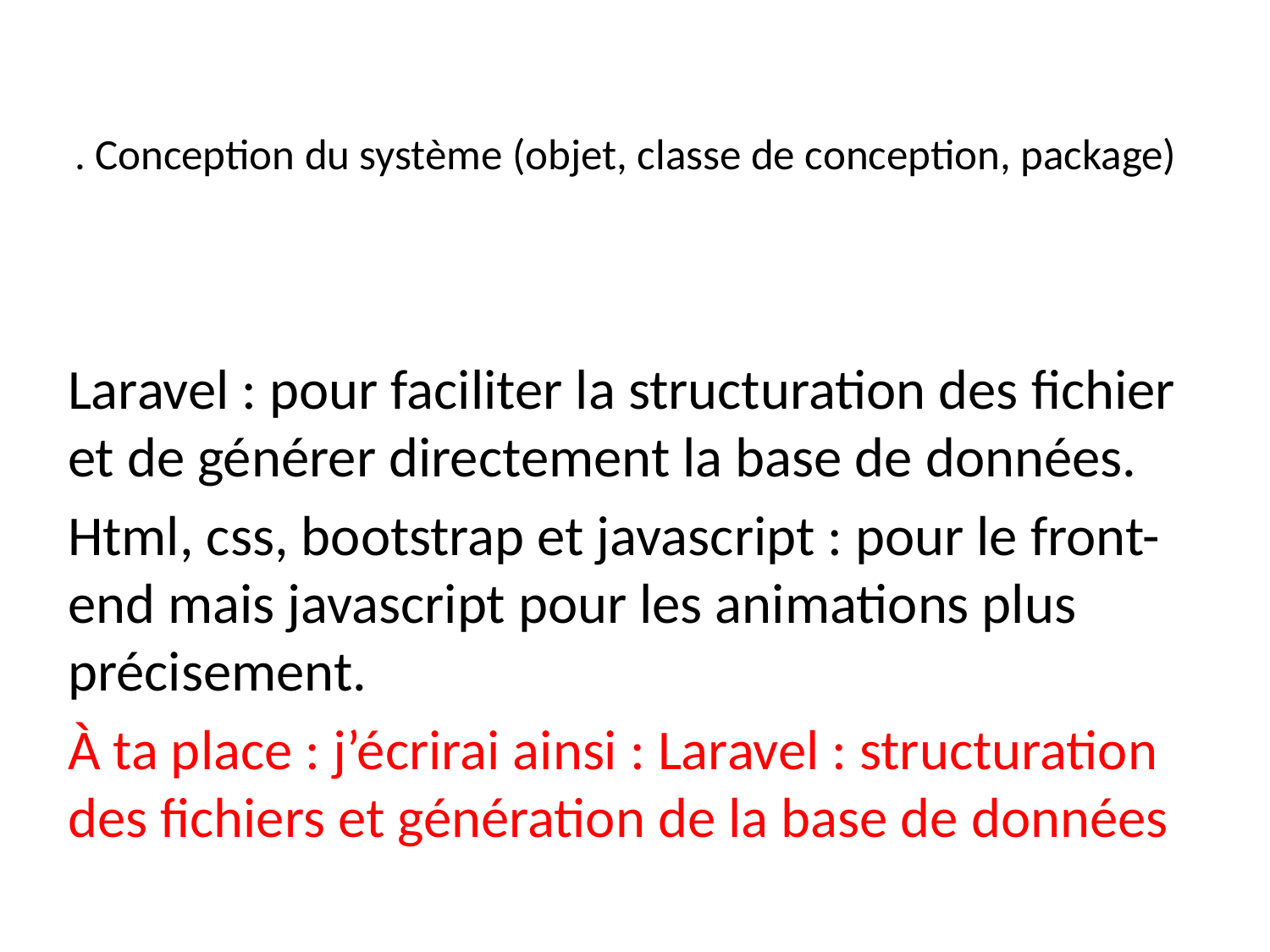

# . Conception du système (objet, classe de conception, package)
Laravel : pour faciliter la structuration des fichier et de générer directement la base de données.
Html, css, bootstrap et javascript : pour le front-end mais javascript pour les animations plus précisement.
À ta place : j’écrirai ainsi : Laravel : structuration des fichiers et génération de la base de données